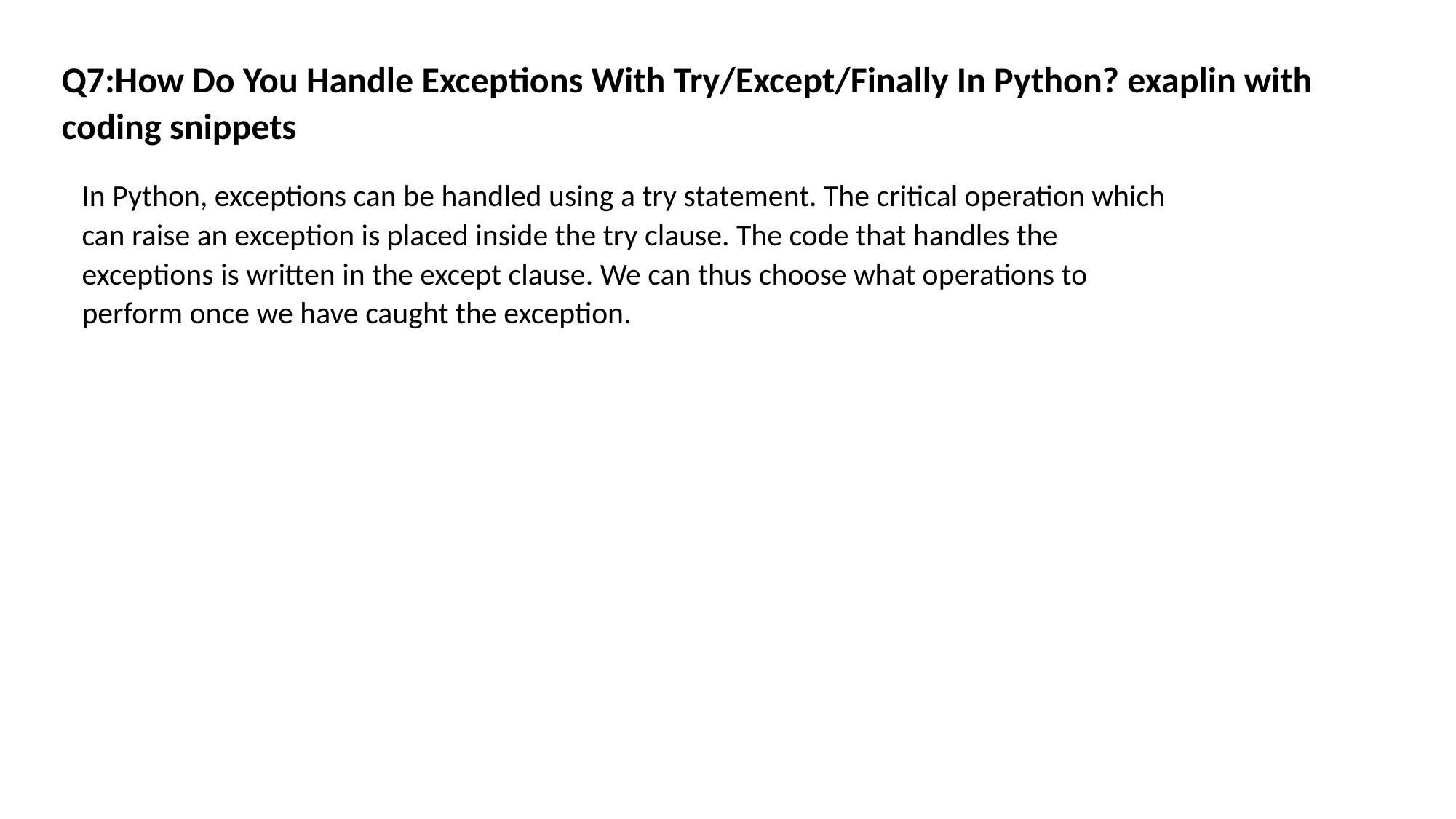

Q7:How Do You Handle Exceptions With Try/Except/Finally In Python? exaplin with coding snippets
In Python, exceptions can be handled using a try statement. The critical operation which
can raise an exception is placed inside the try clause. The code that handles the
exceptions is written in the except clause. We can thus choose what operations to
perform once we have caught the exception.